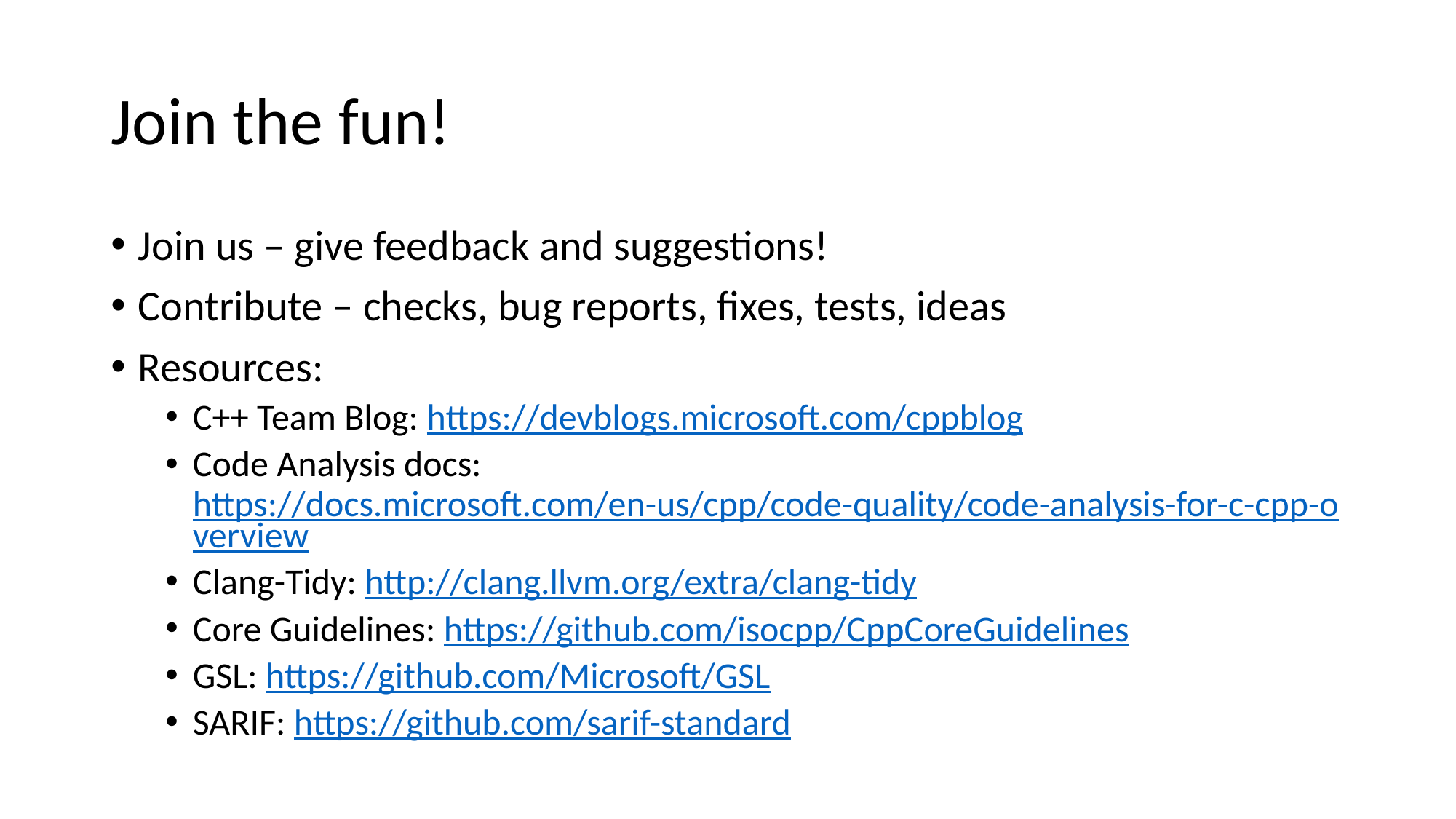

# Join the fun!
Join us – give feedback and suggestions!
Contribute – checks, bug reports, fixes, tests, ideas
Resources:
C++ Team Blog: https://devblogs.microsoft.com/cppblog
Code Analysis docs: https://docs.microsoft.com/en-us/cpp/code-quality/code-analysis-for-c-cpp-overview
Clang-Tidy: http://clang.llvm.org/extra/clang-tidy
Core Guidelines: https://github.com/isocpp/CppCoreGuidelines
GSL: https://github.com/Microsoft/GSL
SARIF: https://github.com/sarif-standard